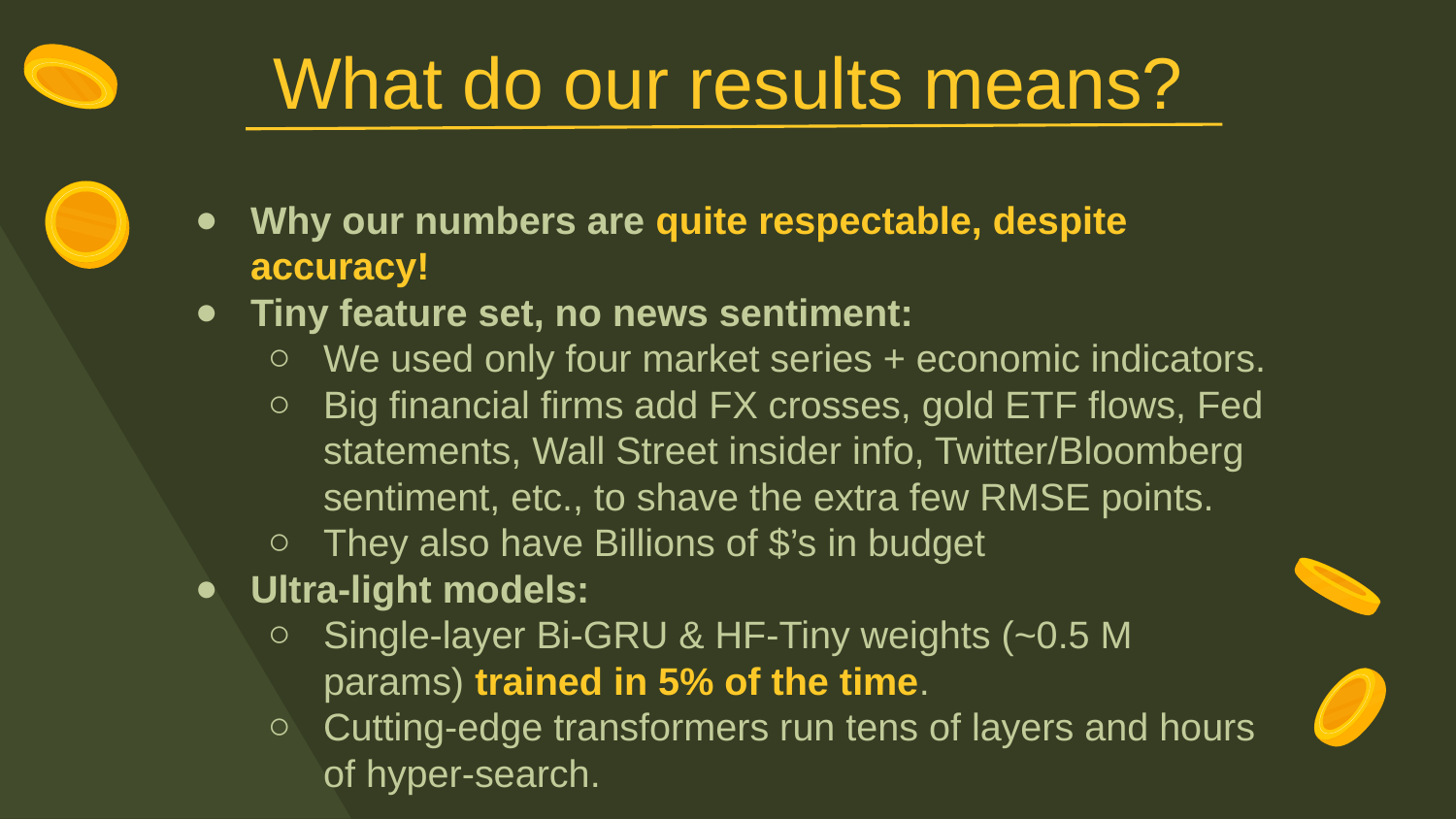

# What do our results means?

Why our numbers are quite respectable, despite accuracy!
Tiny feature set, no news sentiment:
We used only four market series + economic indicators.
Big financial firms add FX crosses, gold ETF flows, Fed statements, Wall Street insider info, Twitter/Bloomberg sentiment, etc., to shave the extra few RMSE points.
They also have Billions of $’s in budget
Ultra-light models:
Single-layer Bi-GRU & HF-Tiny weights (~0.5 M params) trained in 5% of the time.
Cutting-edge transformers run tens of layers and hours of hyper-search.